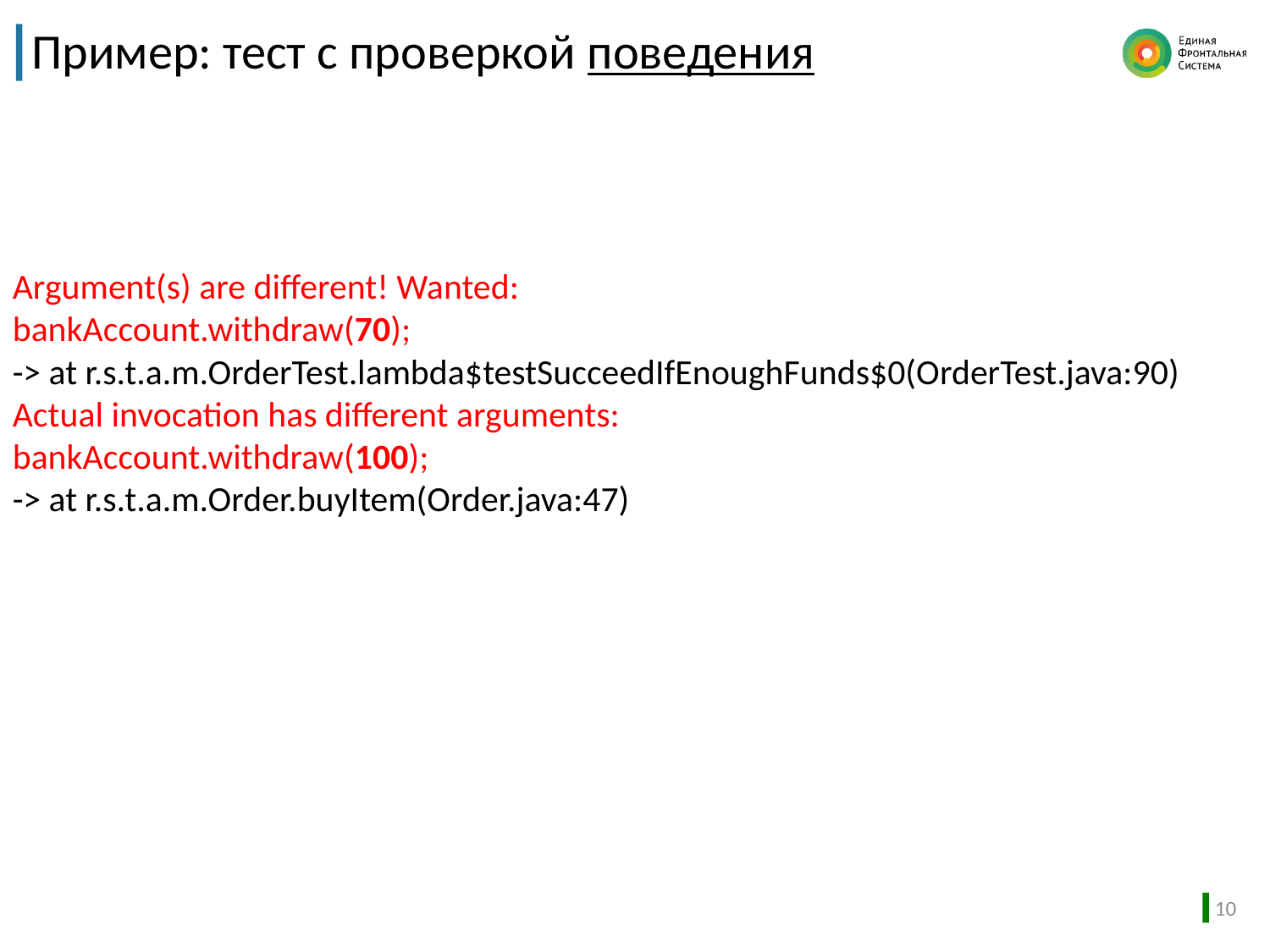

# Пример: тест с проверкой поведения
Argument(s) are different! Wanted:
bankAccount.withdraw(70);
-> at r.s.t.a.m.OrderTest.lambda$testSucceedIfEnoughFunds$0(OrderTest.java:90)
Actual invocation has different arguments:
bankAccount.withdraw(100);
-> at r.s.t.a.m.Order.buyItem(Order.java:47)
10